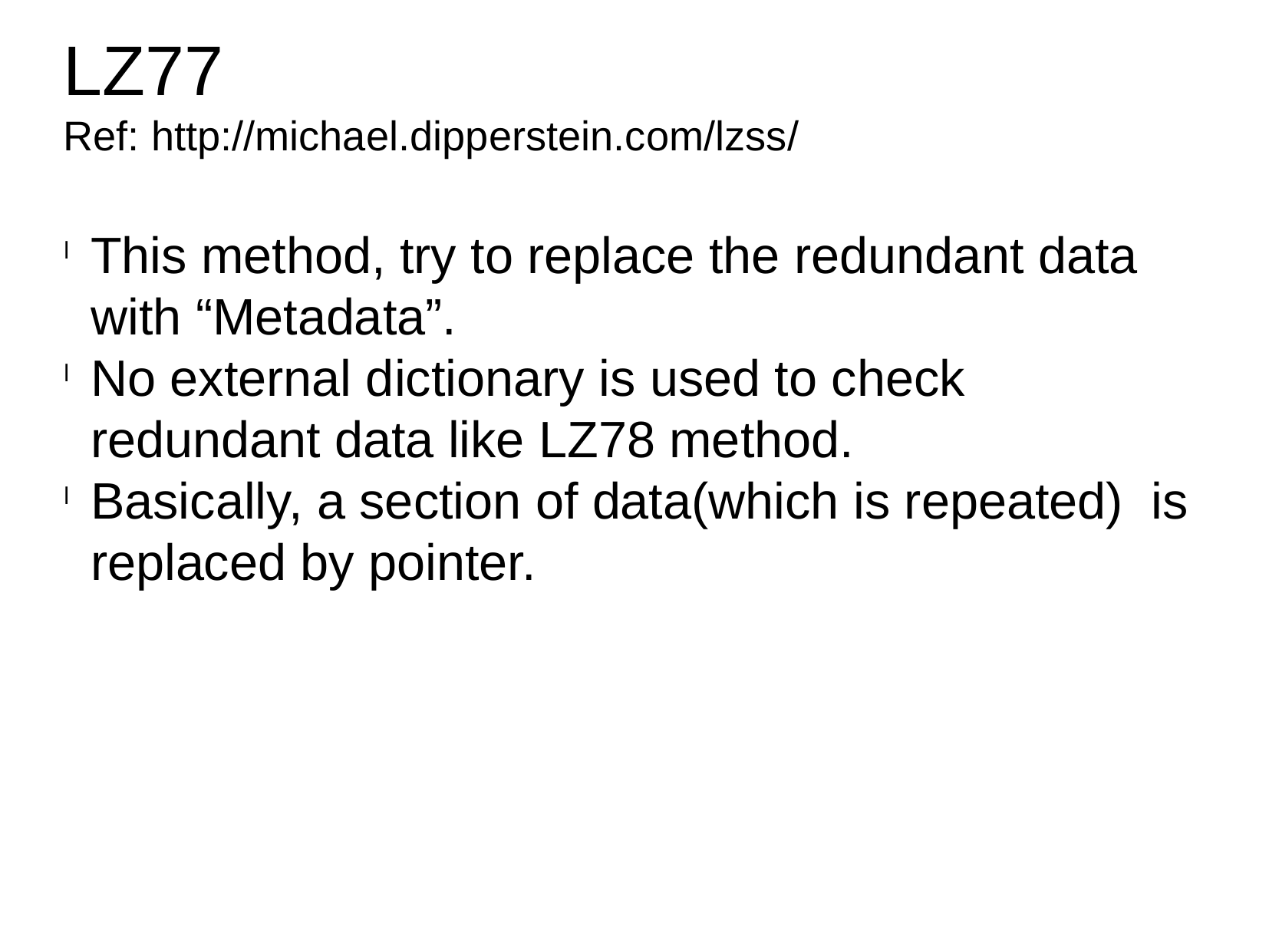

LZ77
Ref: http://michael.dipperstein.com/lzss/

This method, try to replace the redundant data with “Metadata”.
No external dictionary is used to check redundant data like LZ78 method.
Basically, a section of data(which is repeated)  is replaced by pointer.